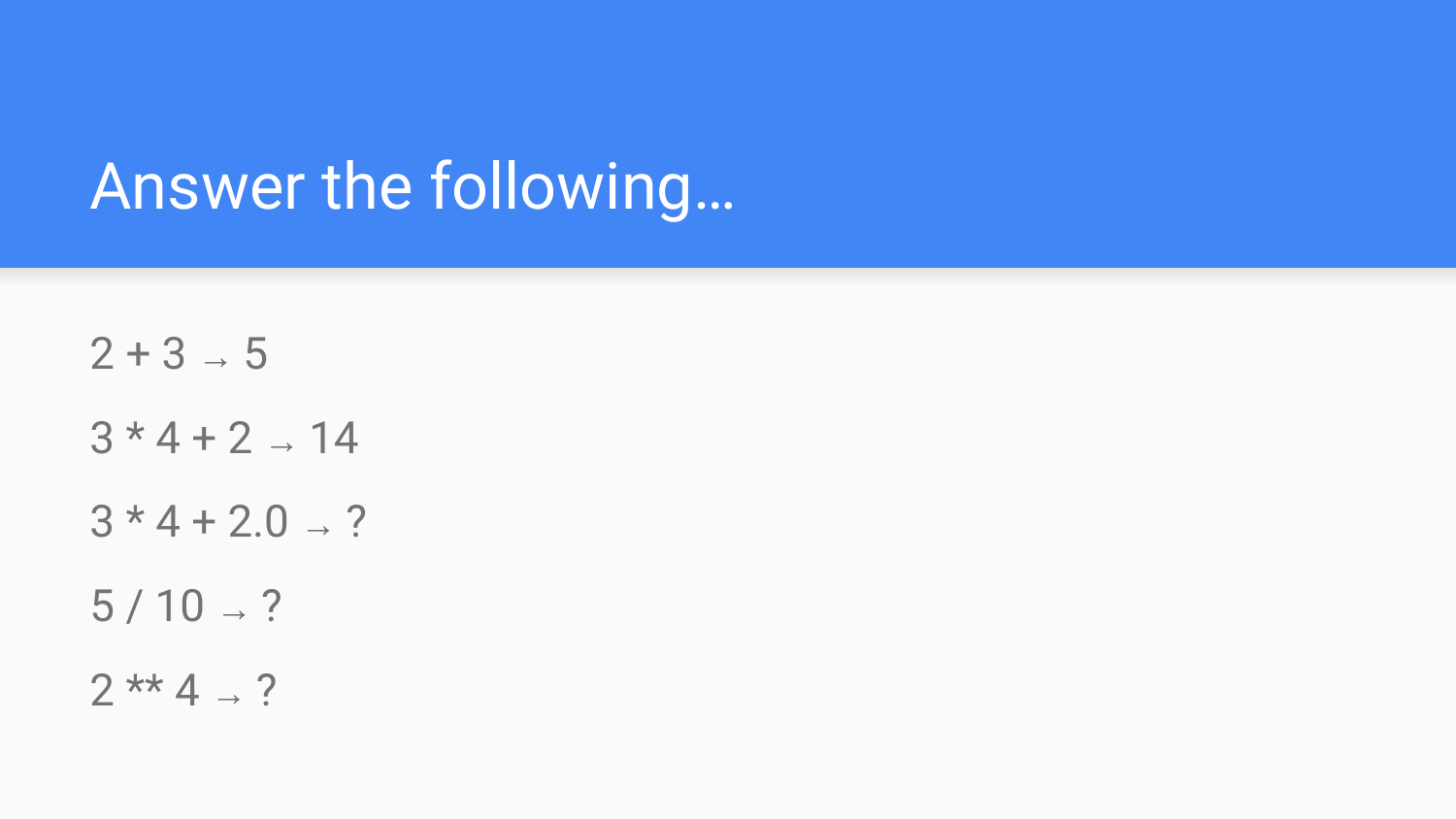

# Answer the following…
2 + 3 → 5
3 * 4 + 2 → 14
3 * 4 + 2.0 → ?
5 / 10 → ?
2 ** 4 → ?